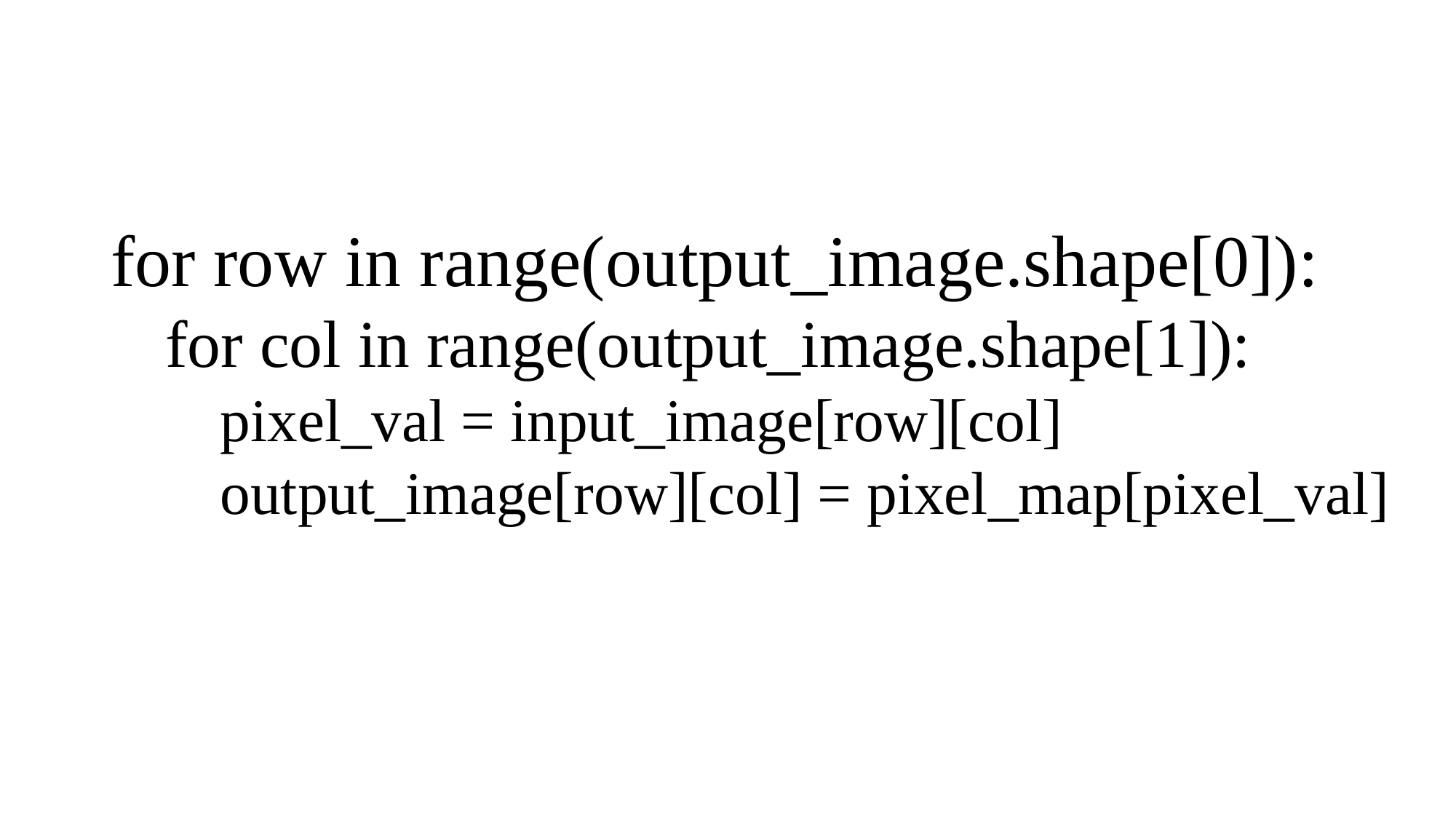

#
for row in range(output_image.shape[0]):
for col in range(output_image.shape[1]):
pixel_val = input_image[row][col]
output_image[row][col] = pixel_map[pixel_val]